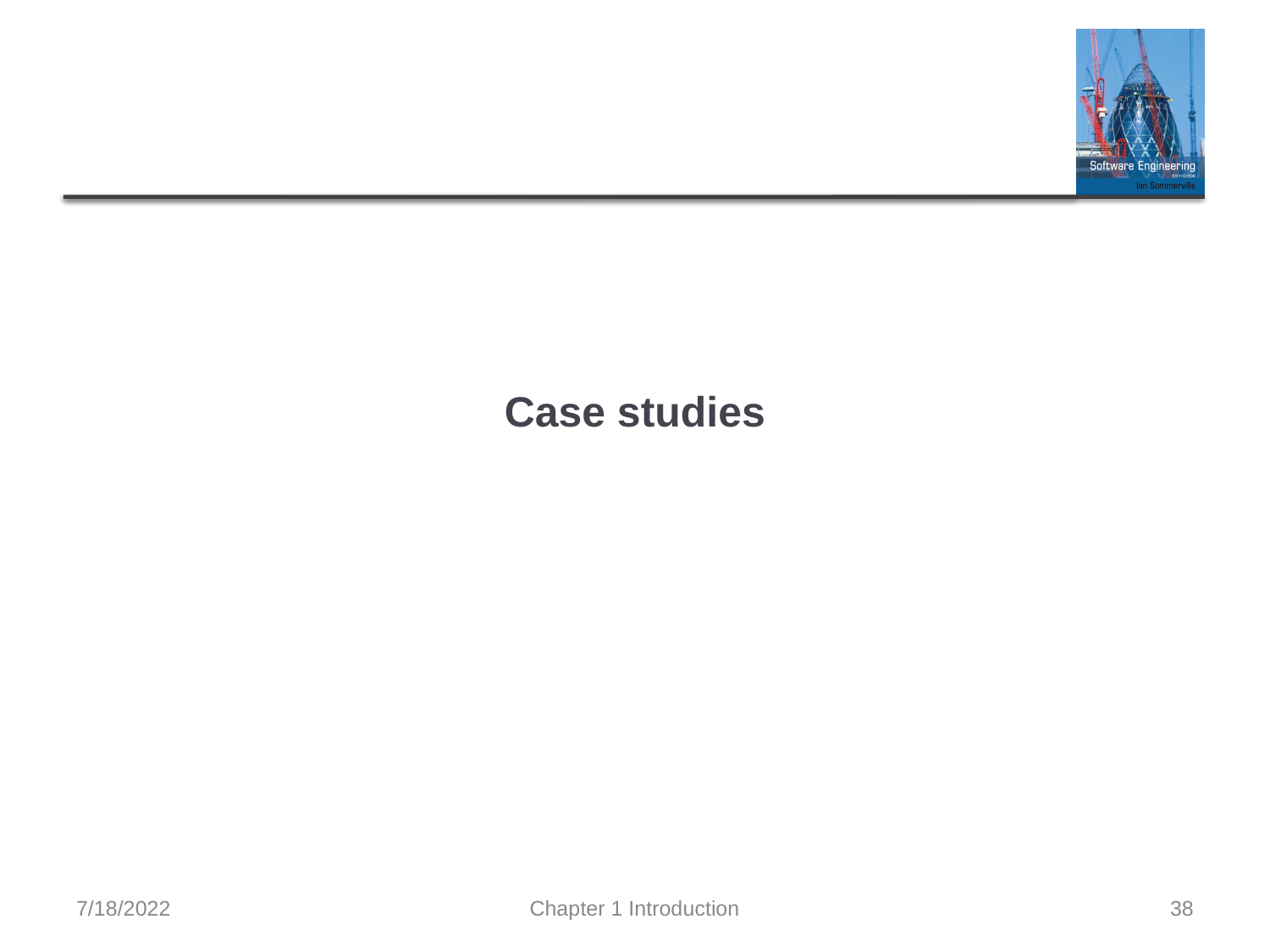

# Case studies
7/18/2022
Chapter 1 Introduction
38